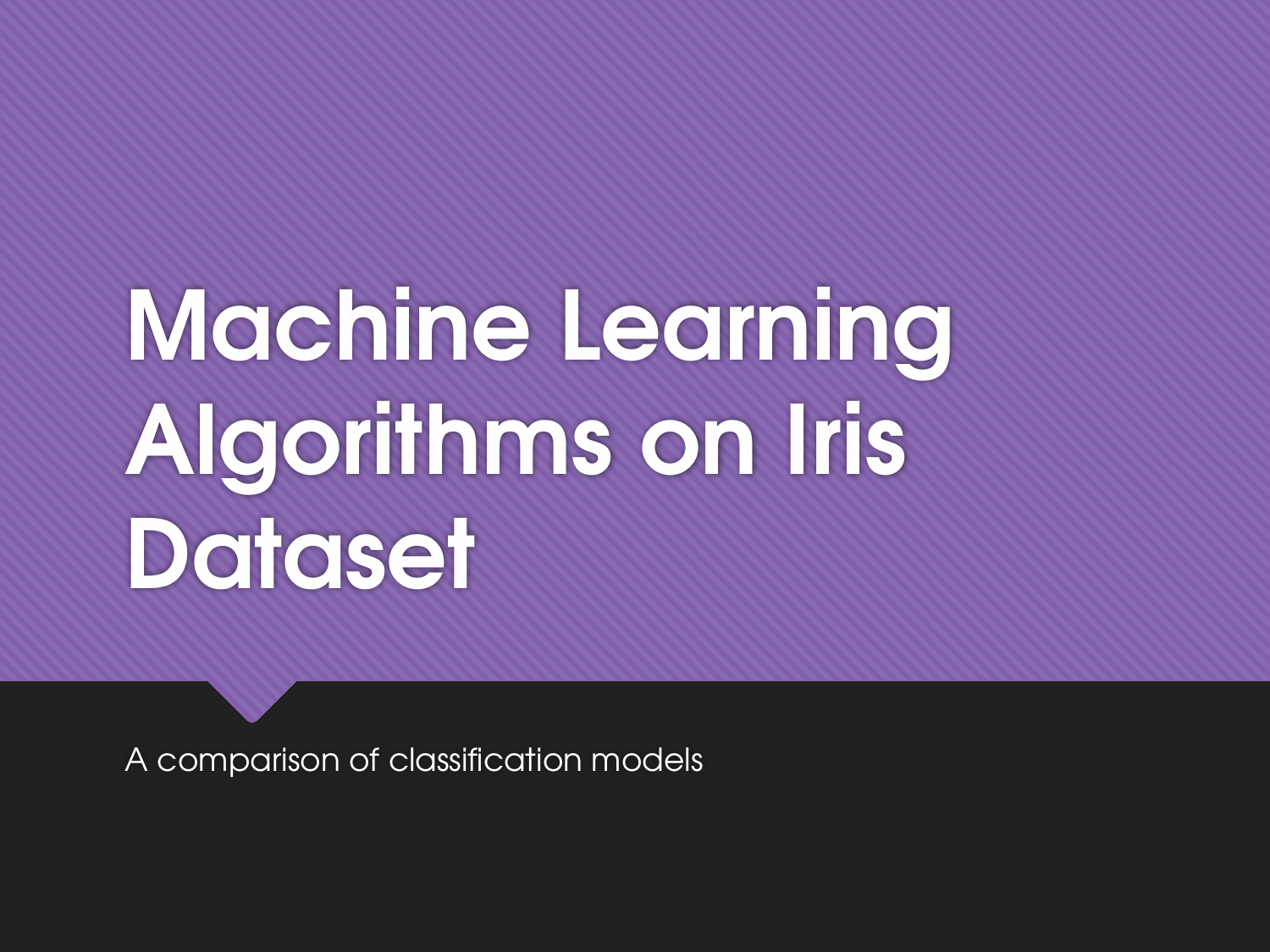

# Machine Learning Algorithms on Iris Dataset
A comparison of classification models